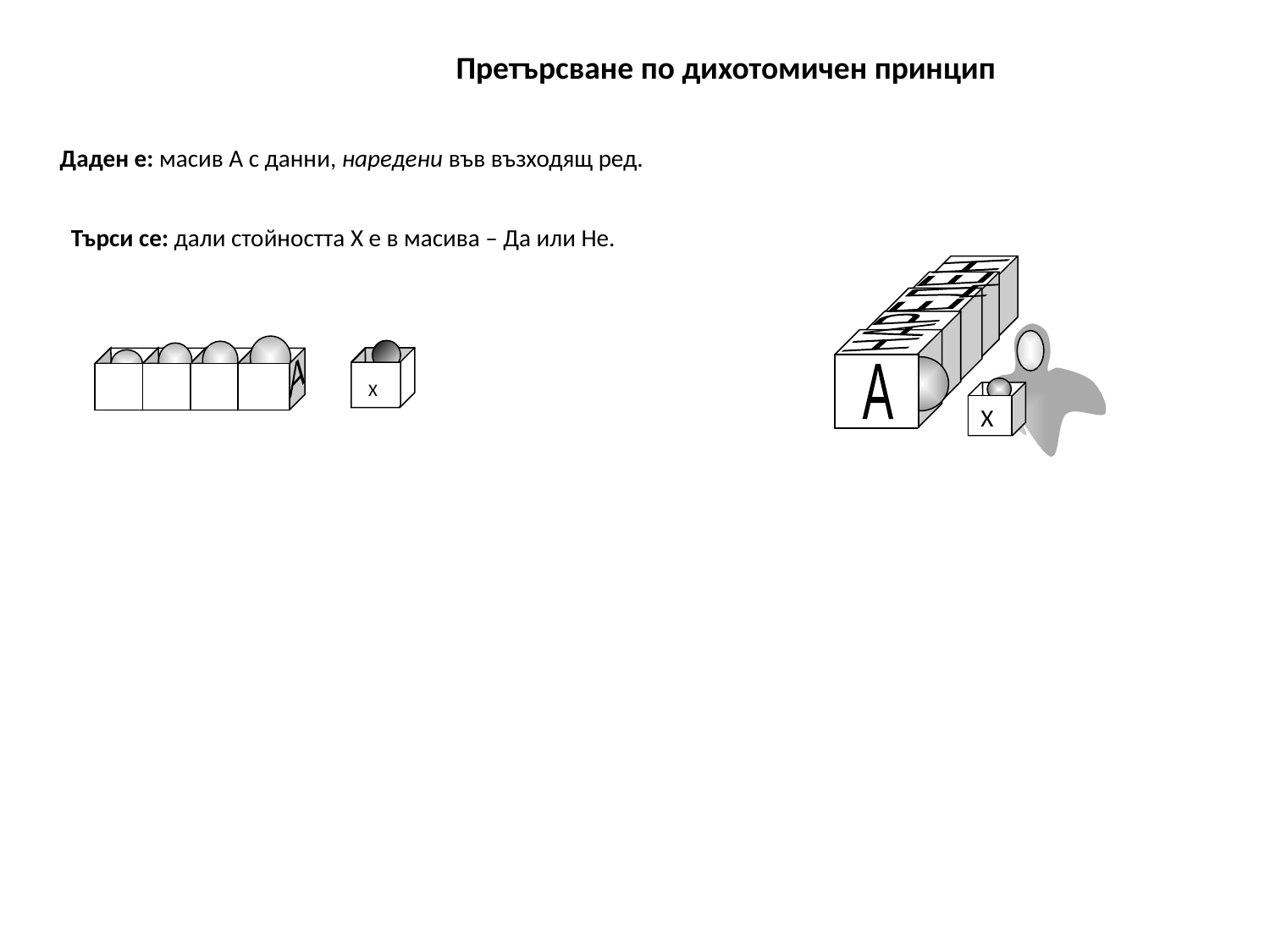

Претърсване по дихотомичен принцип

Даден е: масив А с данни, наредени във възходящ ред.

Търси се: дали стойността Х е в масива – Да или Не.
НАРЕДЕН

A

Х

А

 Х